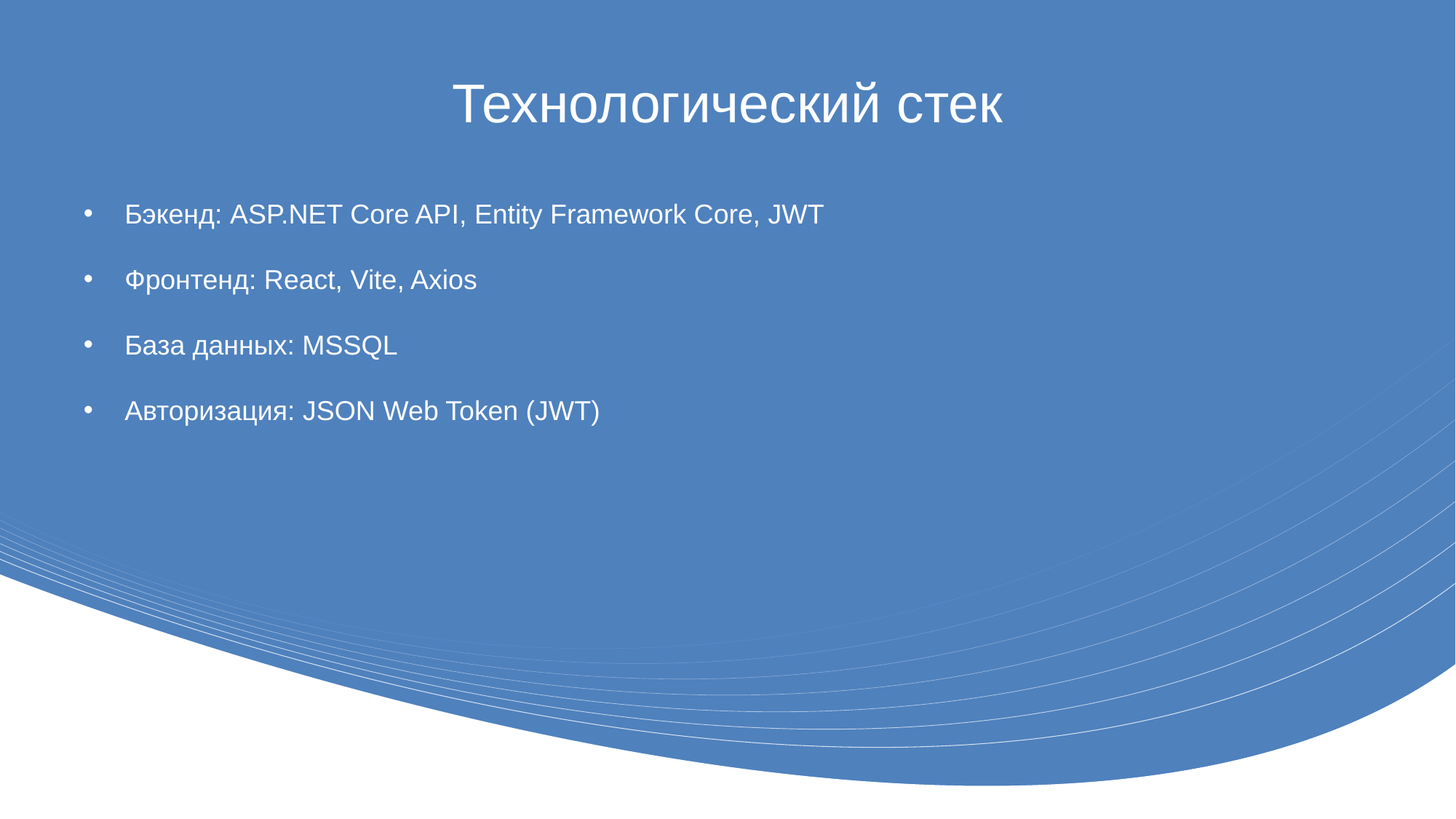

# Технологический стек
Бэкенд: ASP.NET Core API, Entity Framework Core, JWT
Фронтенд: React, Vite, Axios
База данных: MSSQL
Авторизация: JSON Web Token (JWT)